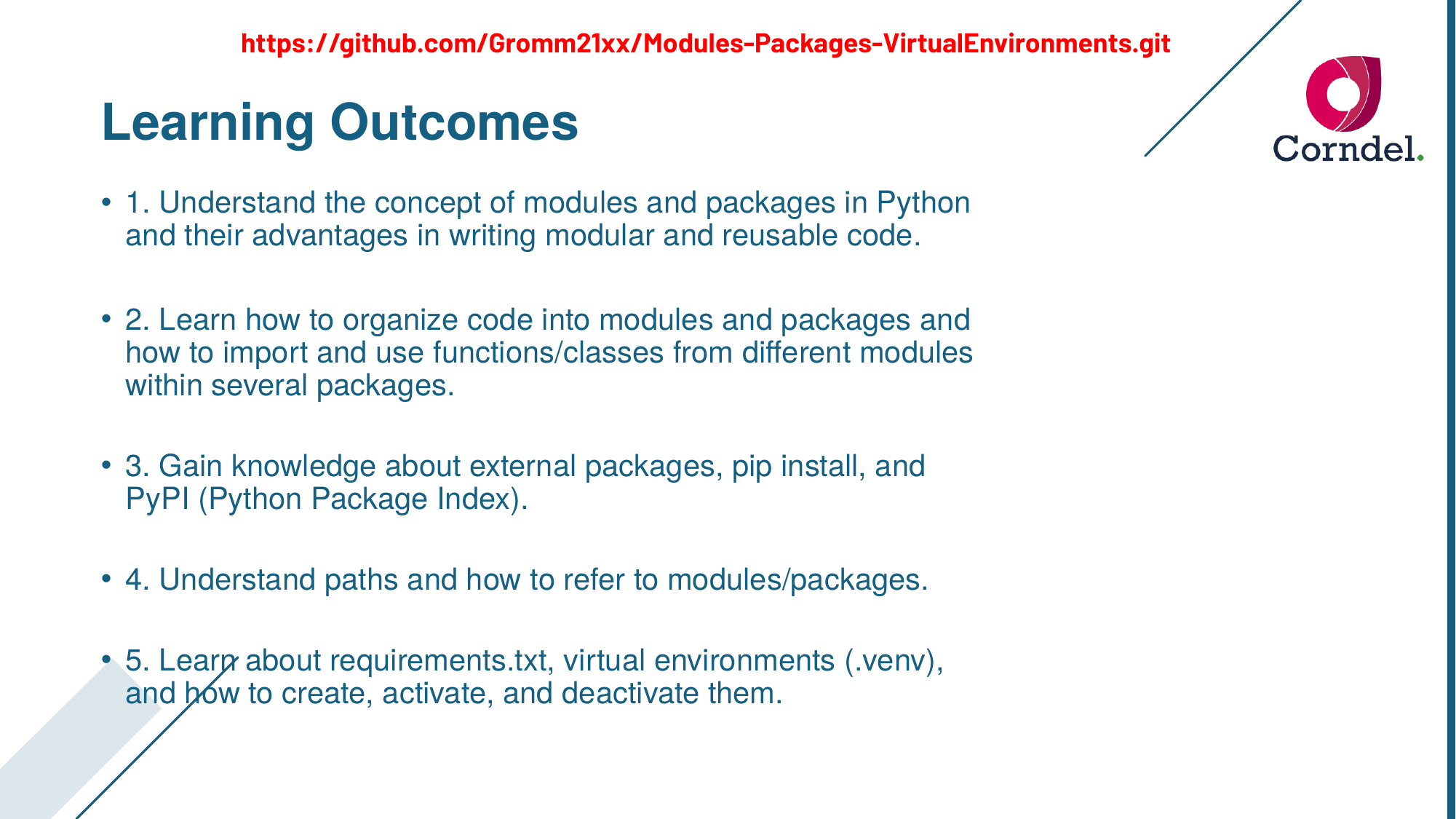

https://github.com/Gromm21xx/Modules-Packages-VirtualEnvironments.git
Learning Outcomes
1. Understand the concept of modules and packages in Python and their advantages in writing modular and reusable code.
2. Learn how to organize code into modules and packages and how to import and use functions/classes from different modules within several packages.
3. Gain knowledge about external packages, pip install, and PyPI (Python Package Index).
4. Understand paths and how to refer to modules/packages.
5. Learn about requirements.txt, virtual environments (.venv), and how to create, activate, and deactivate them.